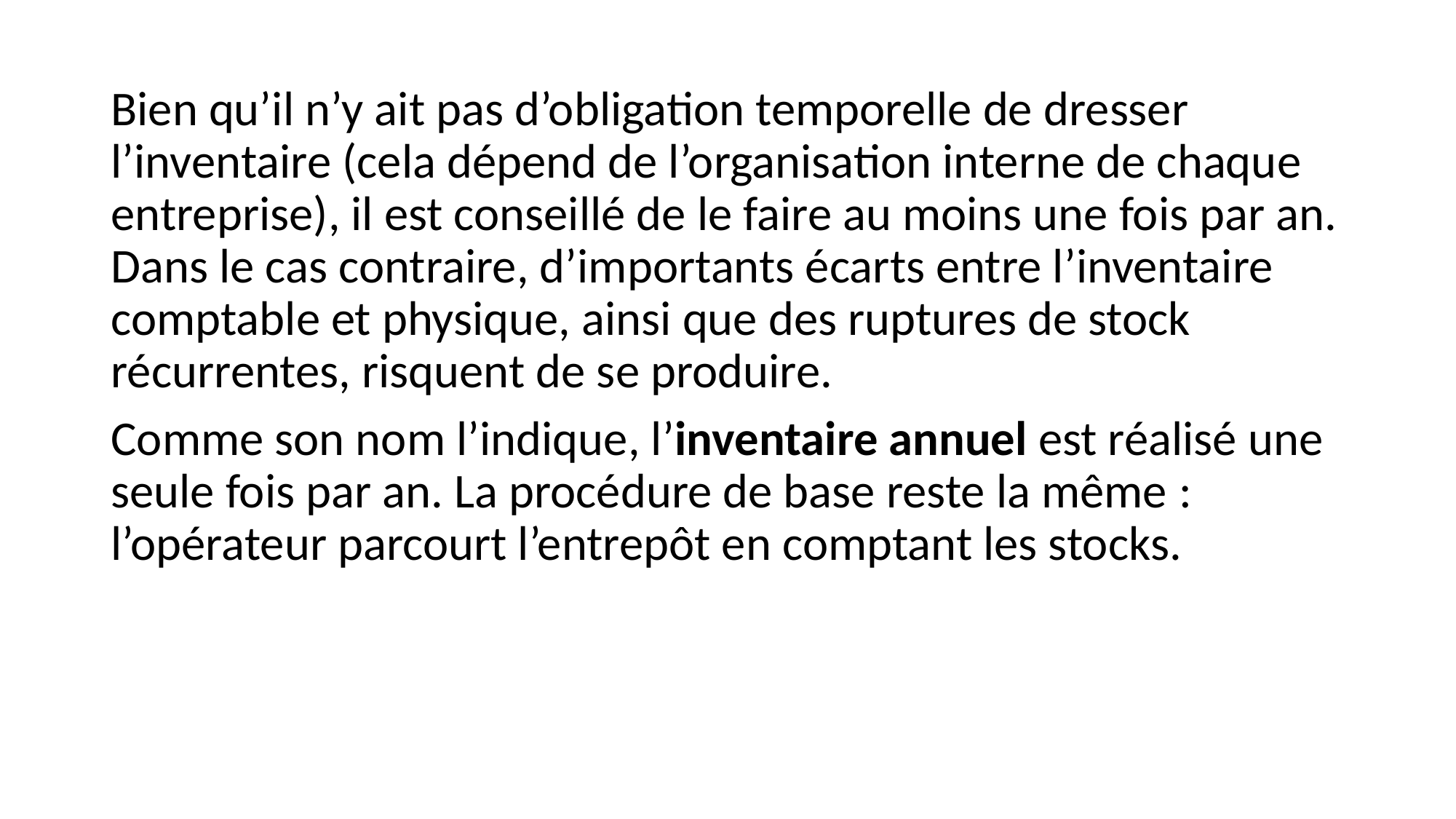

Bien qu’il n’y ait pas d’obligation temporelle de dresser l’inventaire (cela dépend de l’organisation interne de chaque entreprise), il est conseillé de le faire au moins une fois par an. Dans le cas contraire, d’importants écarts entre l’inventaire comptable et physique, ainsi que des ruptures de stock récurrentes, risquent de se produire.
Comme son nom l’indique, l’inventaire annuel est réalisé une seule fois par an. La procédure de base reste la même : l’opérateur parcourt l’entrepôt en comptant les stocks.